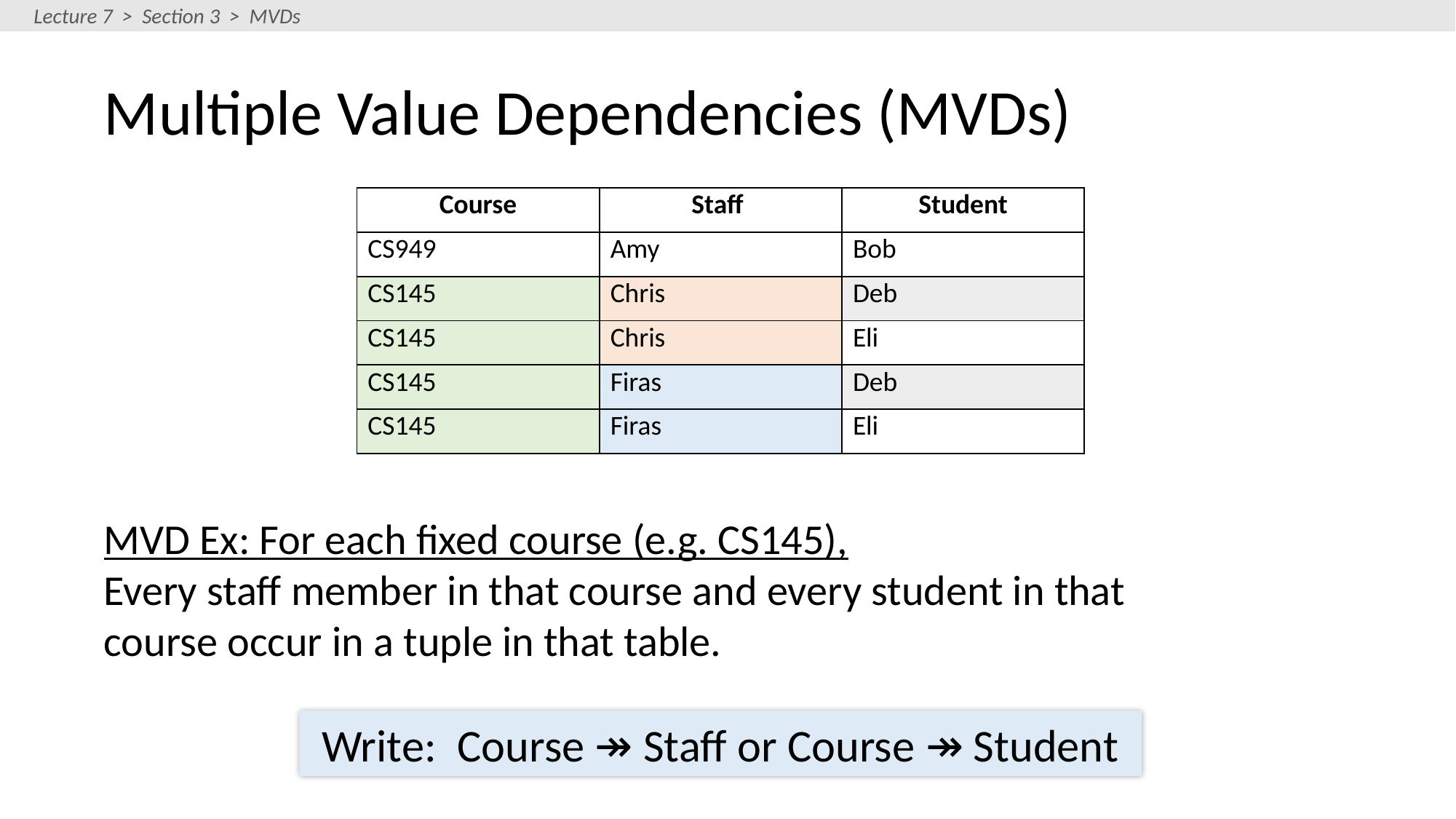

Lecture 7  >  Section 3  >  MVDs
# Multiple Value Dependencies (MVDs)
| Course | Staff | Student |
| --- | --- | --- |
| CS949 | Amy | Bob |
| CS145 | Chris | Deb |
| CS145 | Chris | Eli |
| CS145 | Firas | Deb |
| CS145 | Firas | Eli |
MVD Ex: For each fixed course (e.g. CS145),
Every staff member in that course and every student in that course occur in a tuple in that table.
Write:  Course ↠ Staff or Course ↠ Student